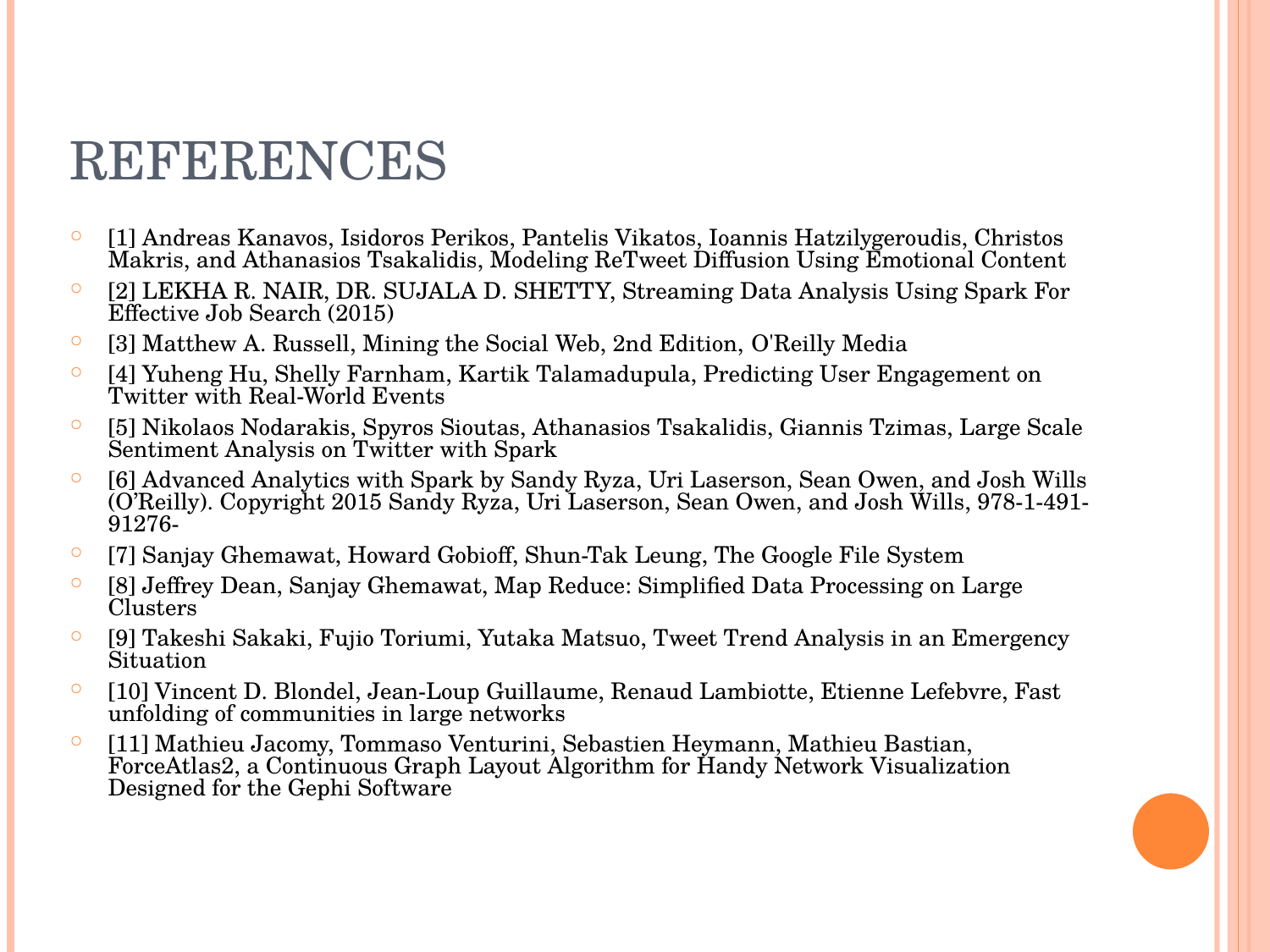

# References
[1] Andreas Kanavos, Isidoros Perikos, Pantelis Vikatos, Ioannis Hatzilygeroudis, Christos Makris, and Athanasios Tsakalidis, Modeling ReTweet Diffusion Using Emotional Content
[2] LEKHA R. NAIR, DR. SUJALA D. SHETTY, Streaming Data Analysis Using Spark For Effective Job Search (2015)
[3] Matthew A. Russell, Mining the Social Web, 2nd Edition, O'Reilly Media
[4] Yuheng Hu, Shelly Farnham, Kartik Talamadupula, Predicting User Engagement on Twitter with Real-World Events
[5] Nikolaos Nodarakis, Spyros Sioutas, Athanasios Tsakalidis, Giannis Tzimas, Large Scale Sentiment Analysis on Twitter with Spark
[6] Advanced Analytics with Spark by Sandy Ryza, Uri Laserson, Sean Owen, and Josh Wills (O’Reilly). Copyright 2015 Sandy Ryza, Uri Laserson, Sean Owen, and Josh Wills, 978-1-491-91276-
[7] Sanjay Ghemawat, Howard Gobioff, Shun-Tak Leung, The Google File System
[8] Jeffrey Dean, Sanjay Ghemawat, Map Reduce: Simplified Data Processing on Large Clusters
[9] Takeshi Sakaki, Fujio Toriumi, Yutaka Matsuo, Tweet Trend Analysis in an Emergency Situation
[10] Vincent D. Blondel, Jean-Loup Guillaume, Renaud Lambiotte, Etienne Lefebvre, Fast unfolding of communities in large networks
[11] Mathieu Jacomy, Tommaso Venturini, Sebastien Heymann, Mathieu Bastian, ForceAtlas2, a Continuous Graph Layout Algorithm for Handy Network Visualization Designed for the Gephi Software
35